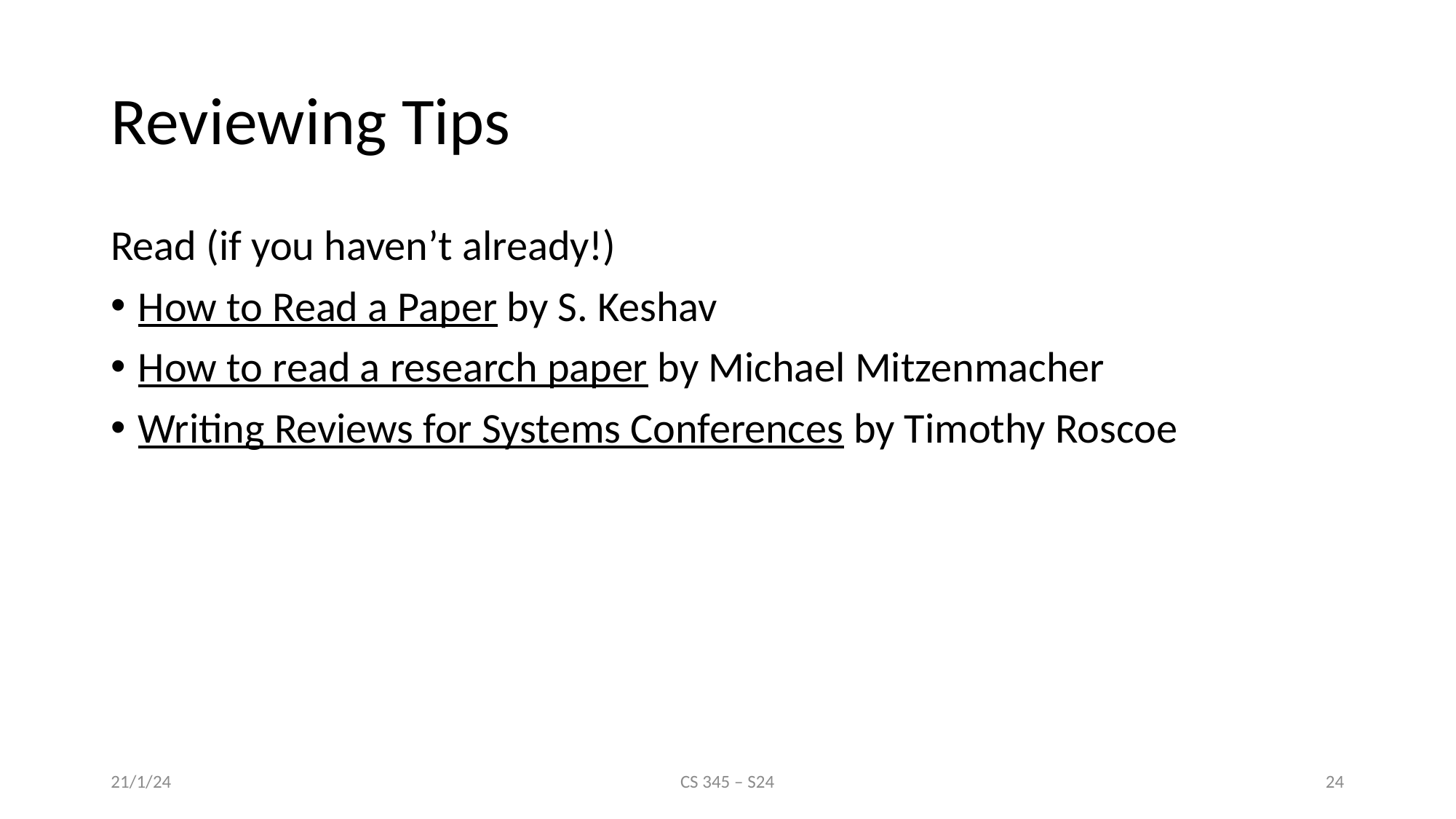

# Reviewing Tips
Read (if you haven’t already!)
How to Read a Paper by S. Keshav
How to read a research paper by Michael Mitzenmacher
Writing Reviews for Systems Conferences by Timothy Roscoe
21/1/24
CS 345 – S24
24